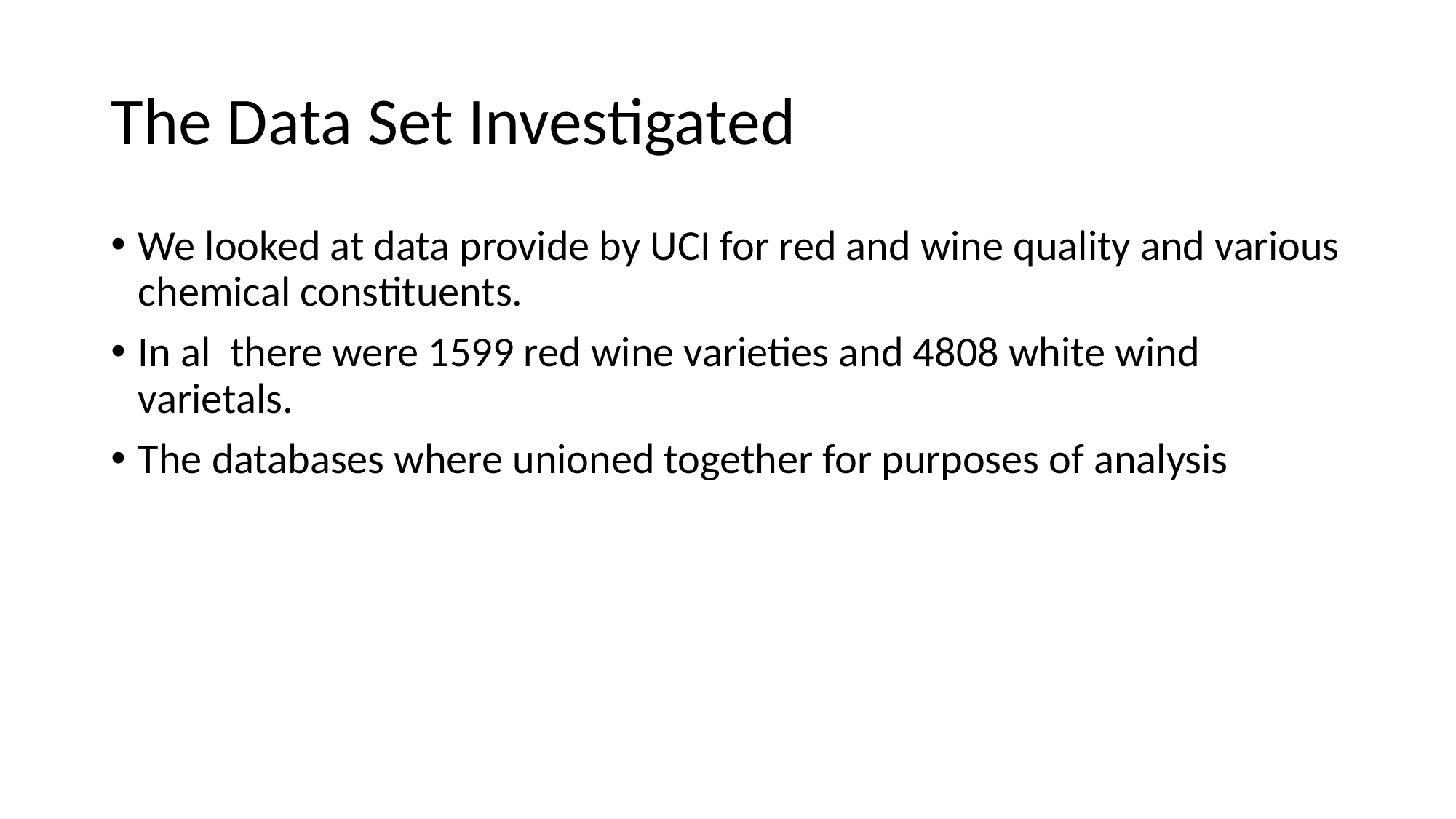

# The Data Set Investigated
We looked at data provide by UCI for red and wine quality and various chemical constituents.
In al  there were 1599 red wine varieties and 4808 white wind varietals.
The databases where unioned together for purposes of analysis